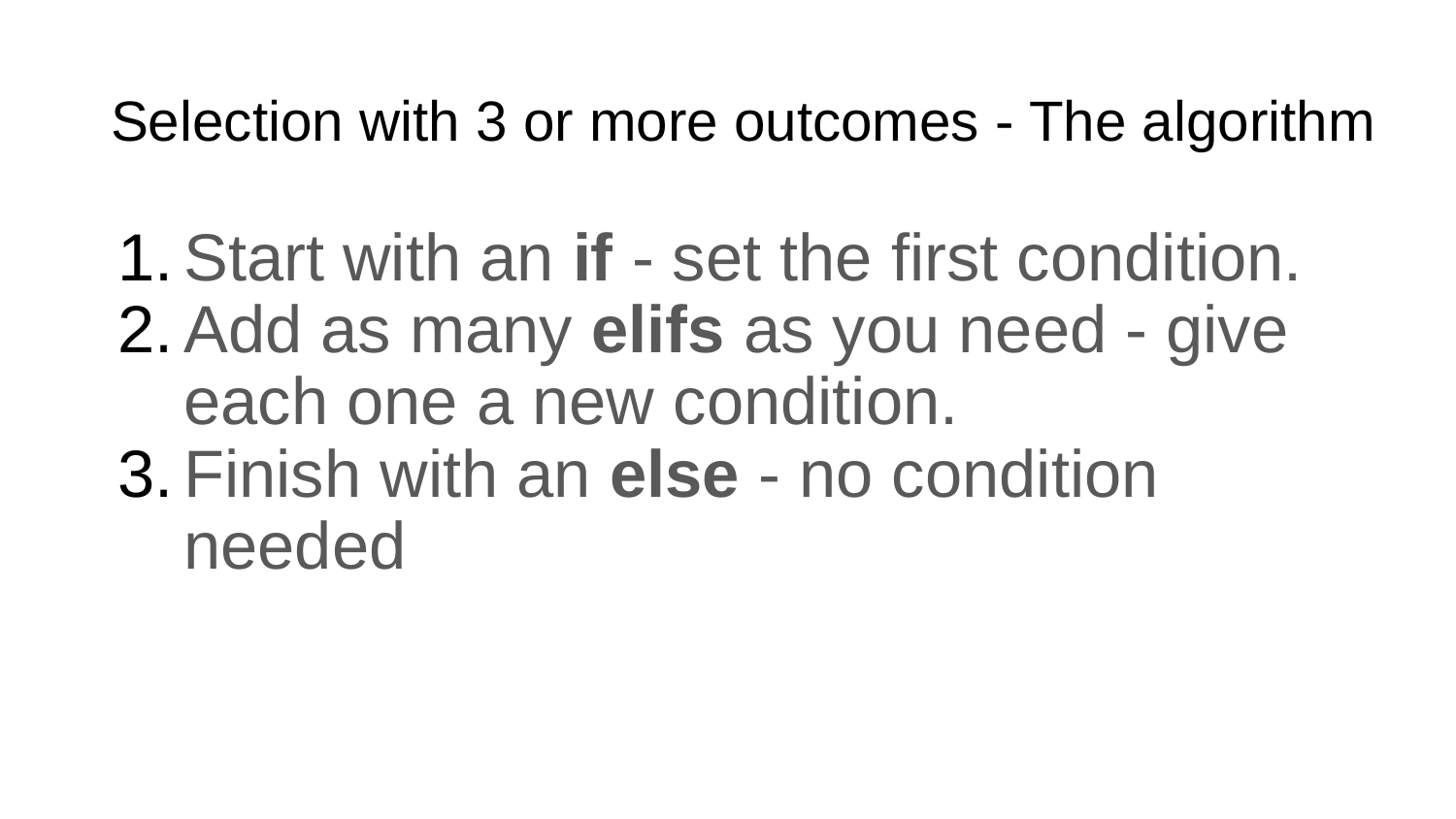

# Selection with 3 or more outcomes - The algorithm
Start with an if - set the first condition.
Add as many elifs as you need - give each one a new condition.
Finish with an else - no condition needed